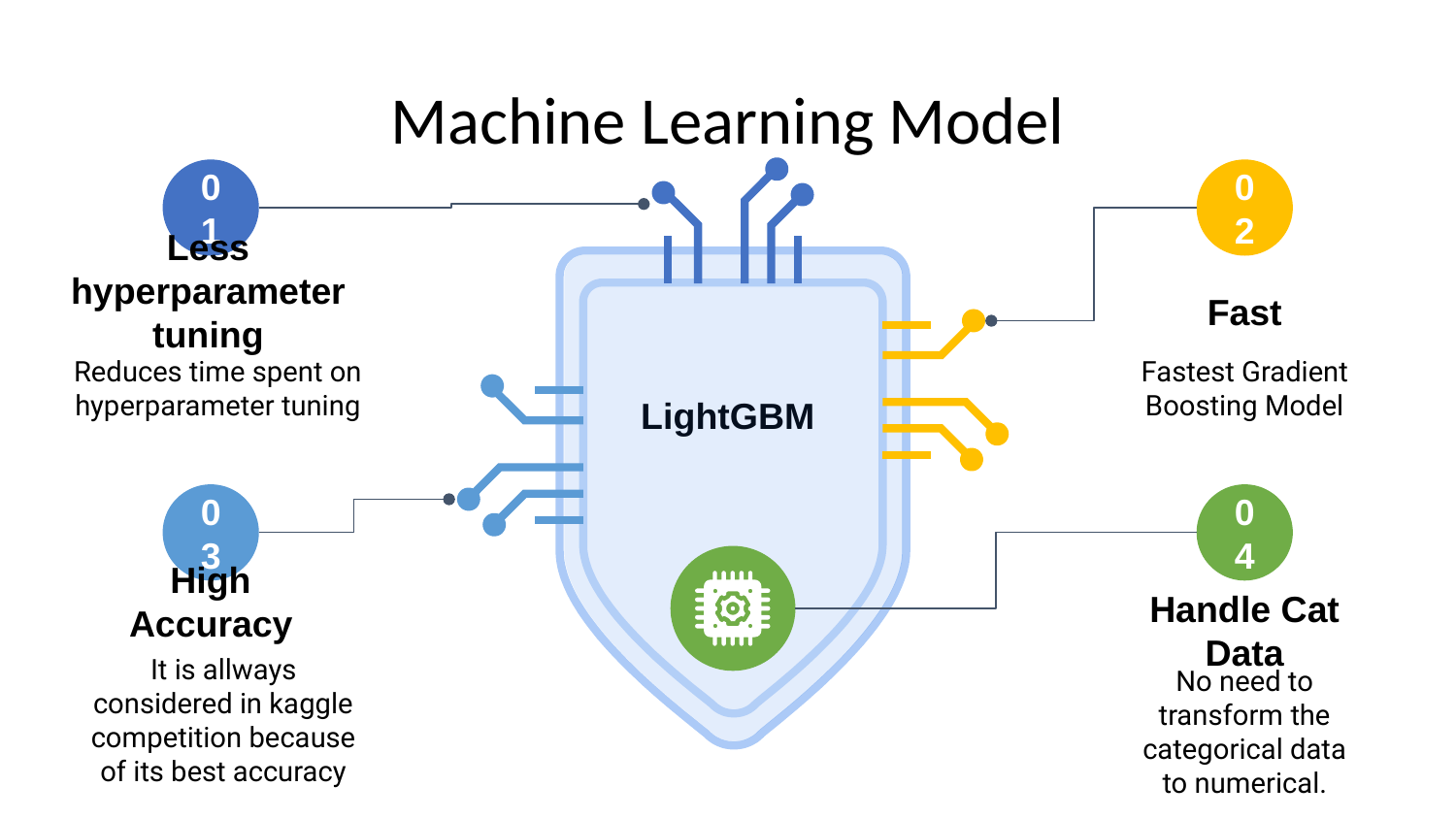

# Machine Learning Model

01
Less hyperparameter tuning
Reduces time spent on hyperparameter tuning
02
Fast
Fastest Gradient Boosting Model
LightGBM
03
High Accuracy
It is allways considered in kaggle competition because of its best accuracy
04
Handle Cat Data
No need to transform the categorical data to numerical.